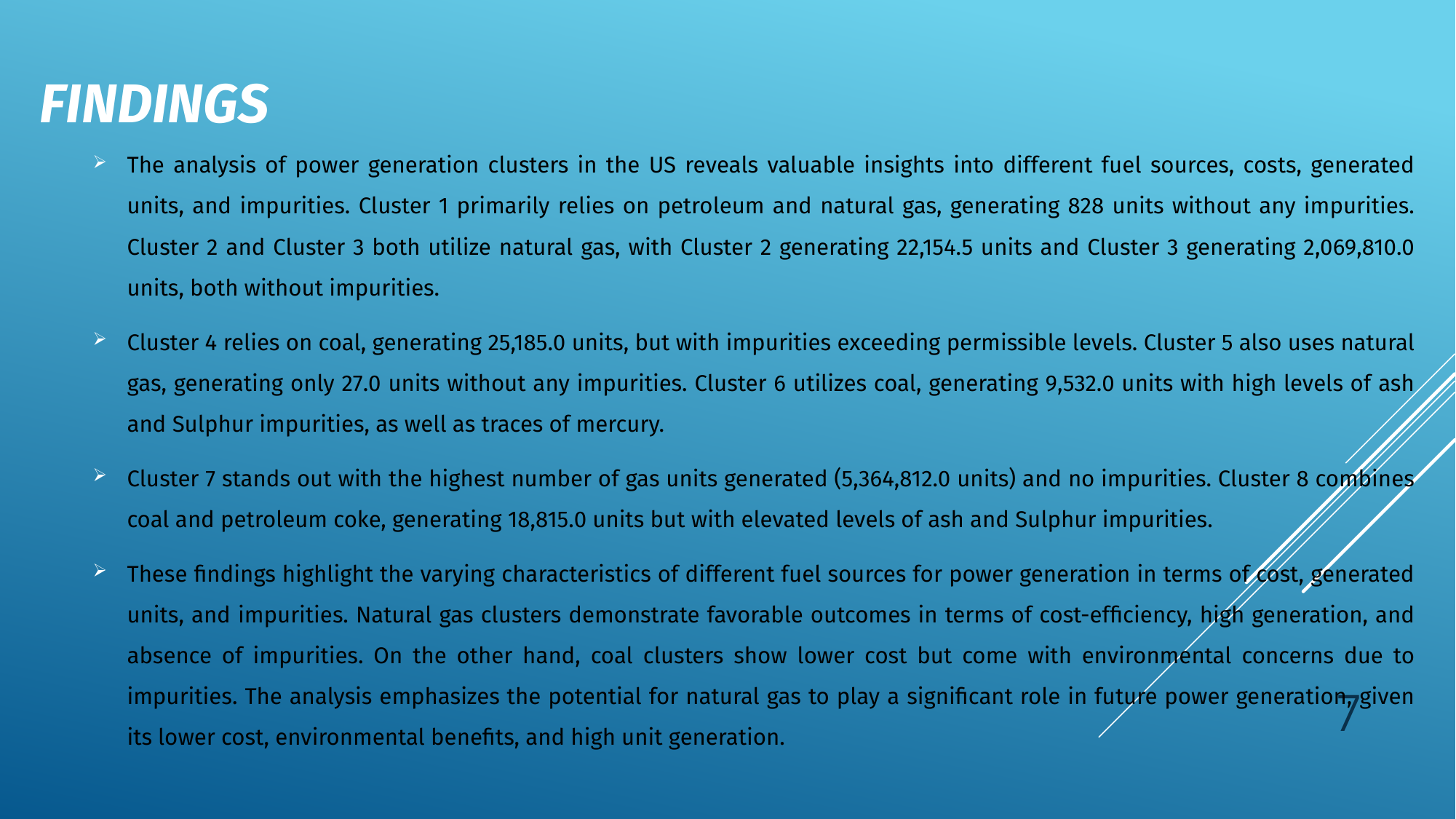

# FINDINGS
The analysis of power generation clusters in the US reveals valuable insights into different fuel sources, costs, generated units, and impurities. Cluster 1 primarily relies on petroleum and natural gas, generating 828 units without any impurities. Cluster 2 and Cluster 3 both utilize natural gas, with Cluster 2 generating 22,154.5 units and Cluster 3 generating 2,069,810.0 units, both without impurities.
Cluster 4 relies on coal, generating 25,185.0 units, but with impurities exceeding permissible levels. Cluster 5 also uses natural gas, generating only 27.0 units without any impurities. Cluster 6 utilizes coal, generating 9,532.0 units with high levels of ash and Sulphur impurities, as well as traces of mercury.
Cluster 7 stands out with the highest number of gas units generated (5,364,812.0 units) and no impurities. Cluster 8 combines coal and petroleum coke, generating 18,815.0 units but with elevated levels of ash and Sulphur impurities.
These findings highlight the varying characteristics of different fuel sources for power generation in terms of cost, generated units, and impurities. Natural gas clusters demonstrate favorable outcomes in terms of cost-efficiency, high generation, and absence of impurities. On the other hand, coal clusters show lower cost but come with environmental concerns due to impurities. The analysis emphasizes the potential for natural gas to play a significant role in future power generation, given its lower cost, environmental benefits, and high unit generation.
7